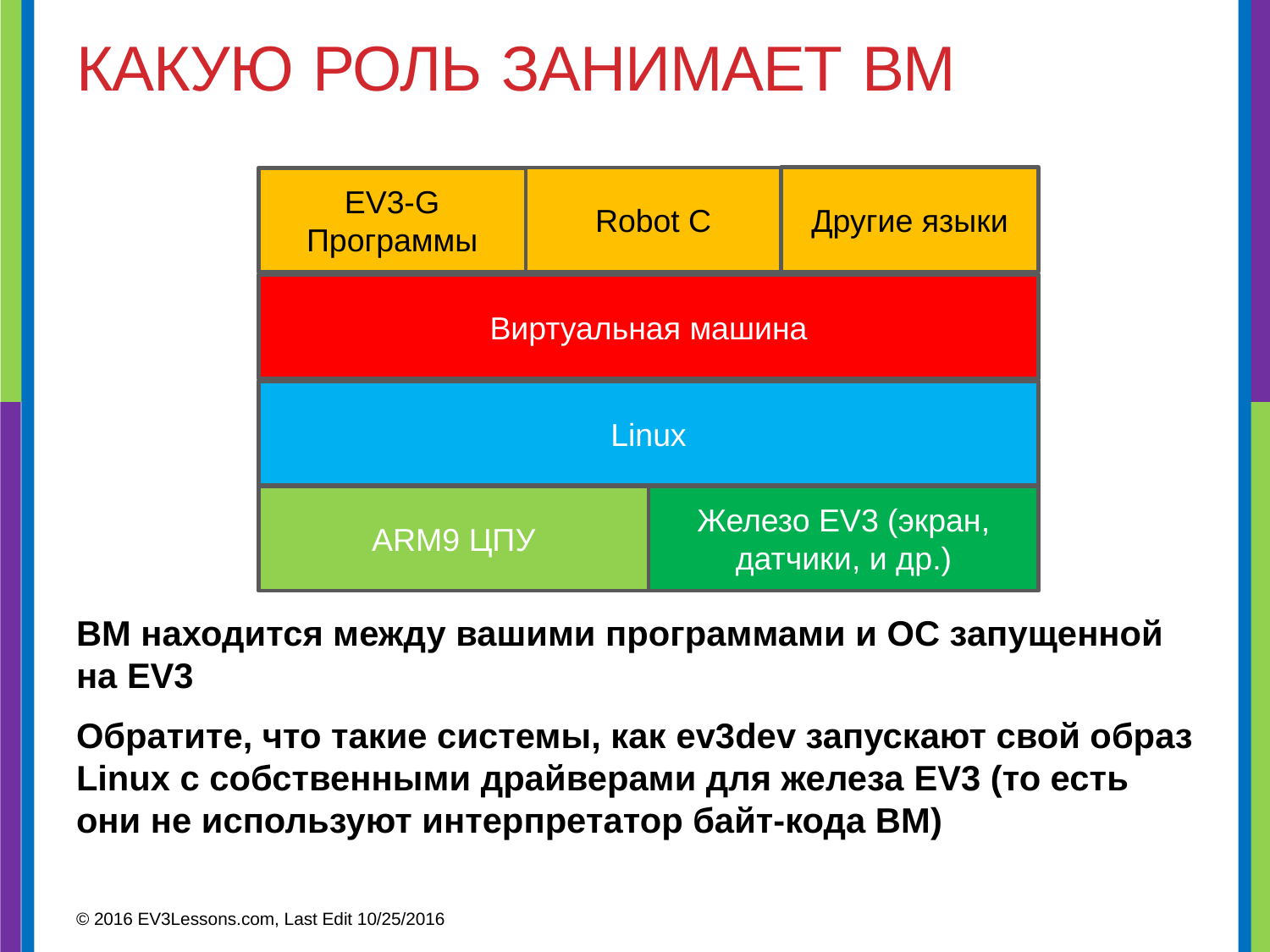

# Какую роль занимает ВМ
Другие языки
Robot C
EV3-G Программы
Виртуальная машина
Linux
ARM9 ЦПУ
Железо EV3 (экран, датчики, и др.)
ВМ находится между вашими программами и ОС запущенной на EV3
Обратите, что такие системы, как ev3dev запускают свой образ Linux с собственными драйверами для железа EV3 (то есть они не используют интерпретатор байт-кода ВМ)
© 2016 EV3Lessons.com, Last Edit 10/25/2016